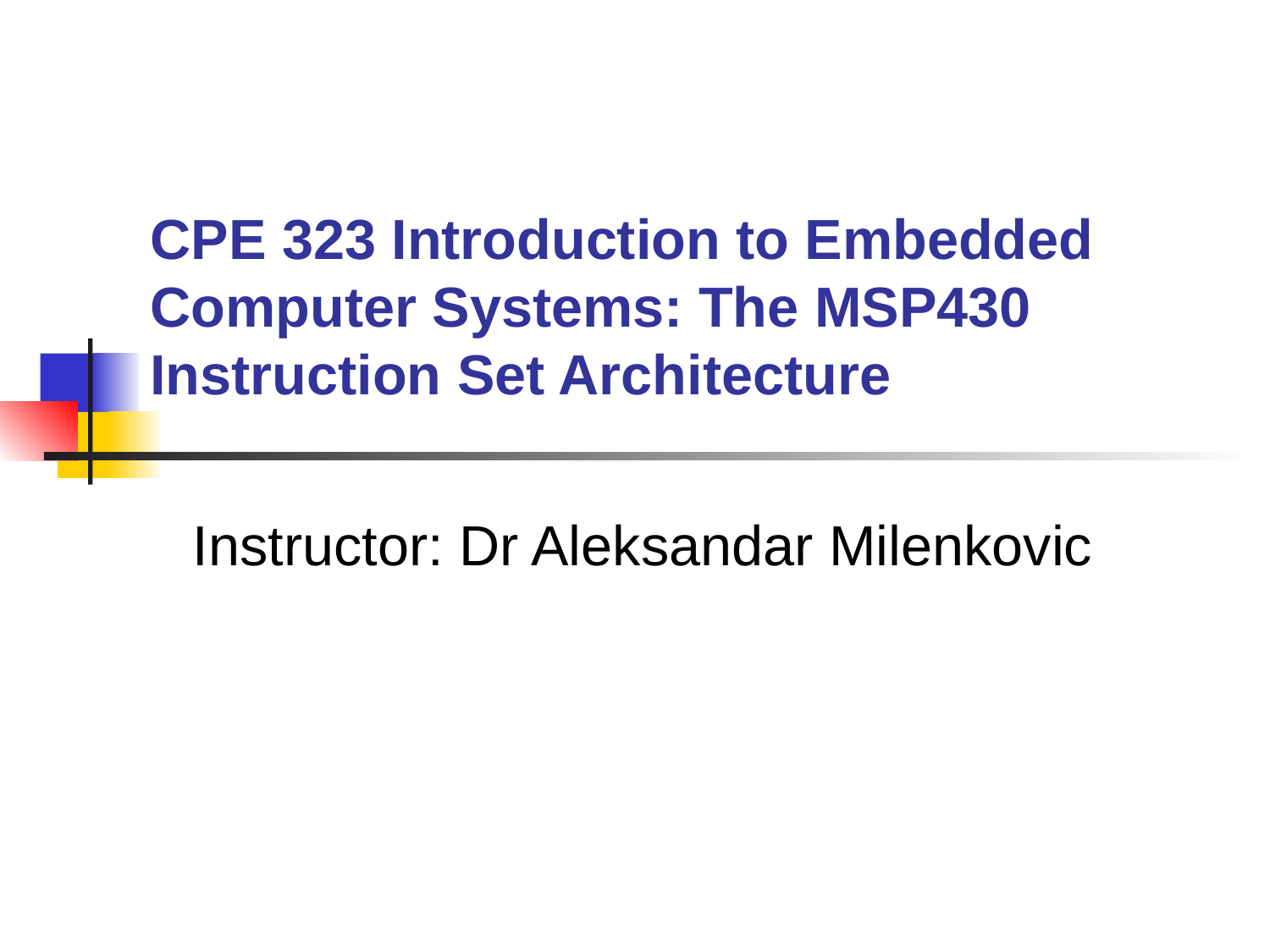

# CPE 323 Introduction to Embedded Computer Systems: The MSP430 Instruction Set Architecture
Instructor: Dr Aleksandar Milenkovic